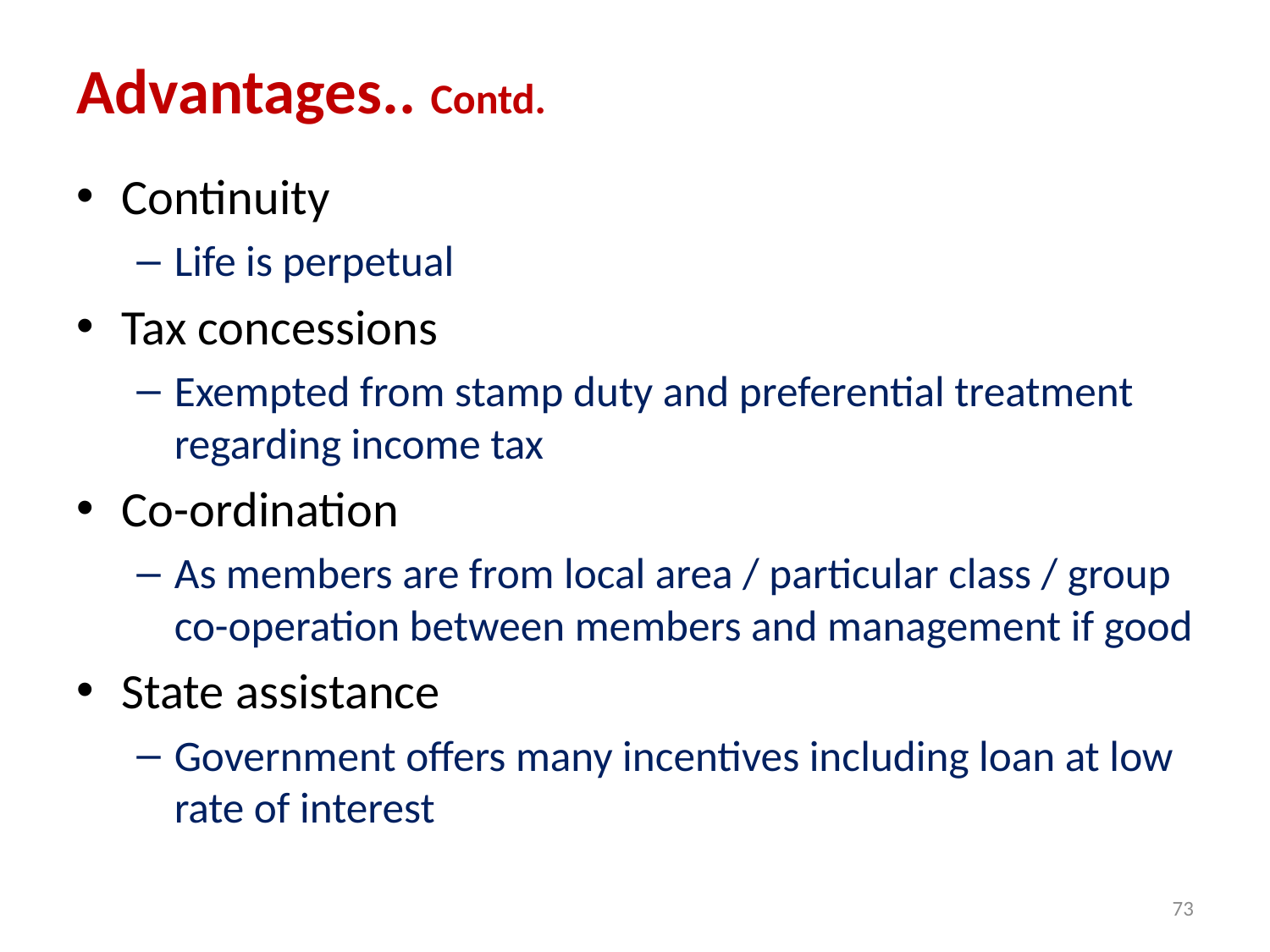

# Advantages.. Contd.
Continuity
Life is perpetual
Tax concessions
Exempted from stamp duty and preferential treatment regarding income tax
Co-ordination
As members are from local area / particular class / group co-operation between members and management if good
State assistance
Government offers many incentives including loan at low rate of interest
73